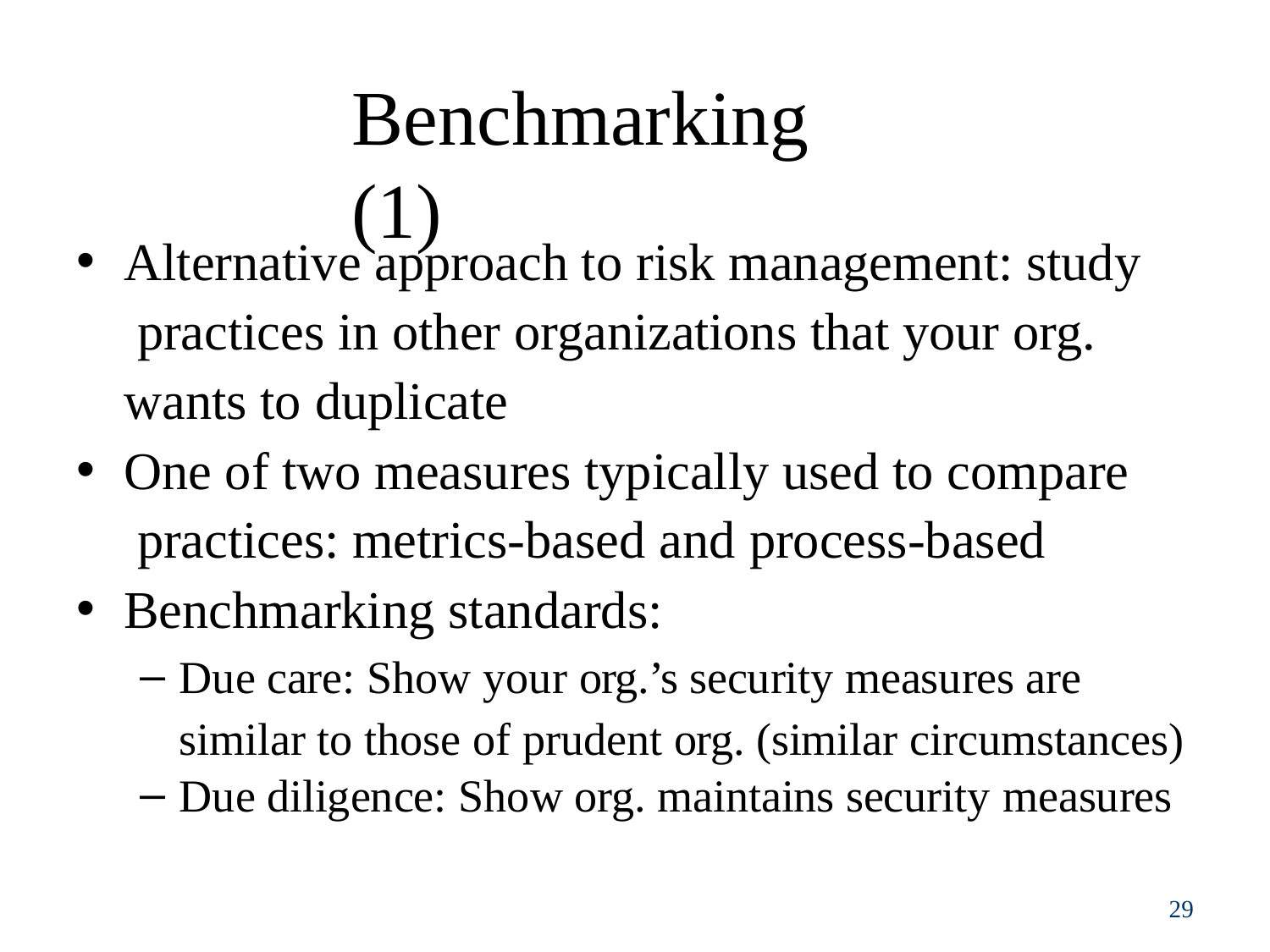

# Benchmarking	(1)
Alternative approach to risk management: study  practices in other organizations that your org.  wants to duplicate
One of two measures typically used to compare  practices: metrics-based and process-based
Benchmarking standards:
Due care: Show your org.’s security measures are  similar to those of prudent org. (similar circumstances)
Due diligence: Show org. maintains security measures
29